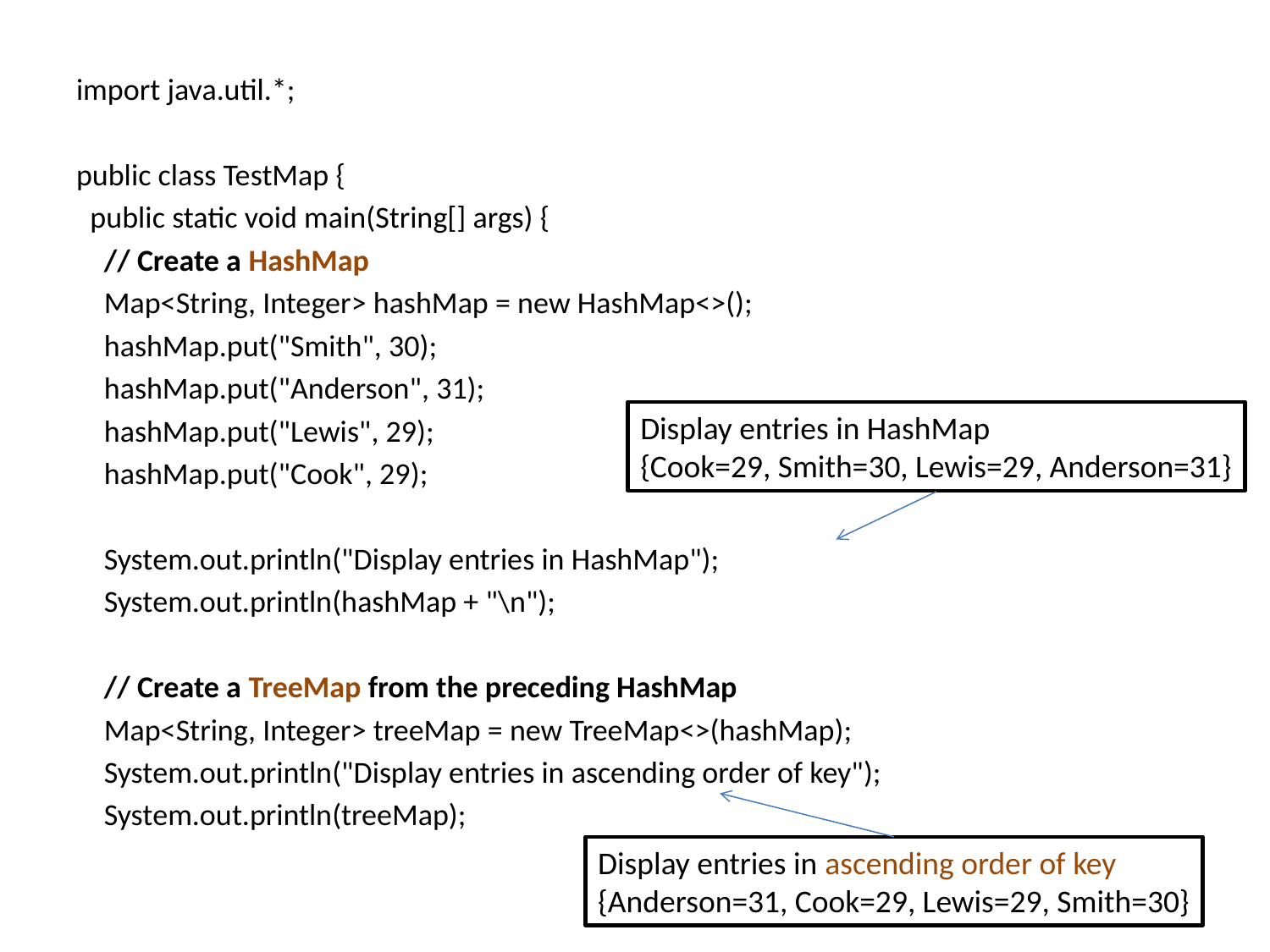

import java.util.*;

public class TestMap {
  public static void main(String[] args) {
    // Create a HashMap
    Map<String, Integer> hashMap = new HashMap<>();
    hashMap.put("Smith", 30);
    hashMap.put("Anderson", 31);
    hashMap.put("Lewis", 29);
    hashMap.put("Cook", 29);

    System.out.println("Display entries in HashMap");
    System.out.println(hashMap + "\n");

    // Create a TreeMap from the preceding HashMap
    Map<String, Integer> treeMap = new TreeMap<>(hashMap);
    System.out.println("Display entries in ascending order of key");
    System.out.println(treeMap);

Display entries in HashMap
{Cook=29, Smith=30, Lewis=29, Anderson=31}
Display entries in ascending order of key
{Anderson=31, Cook=29, Lewis=29, Smith=30}